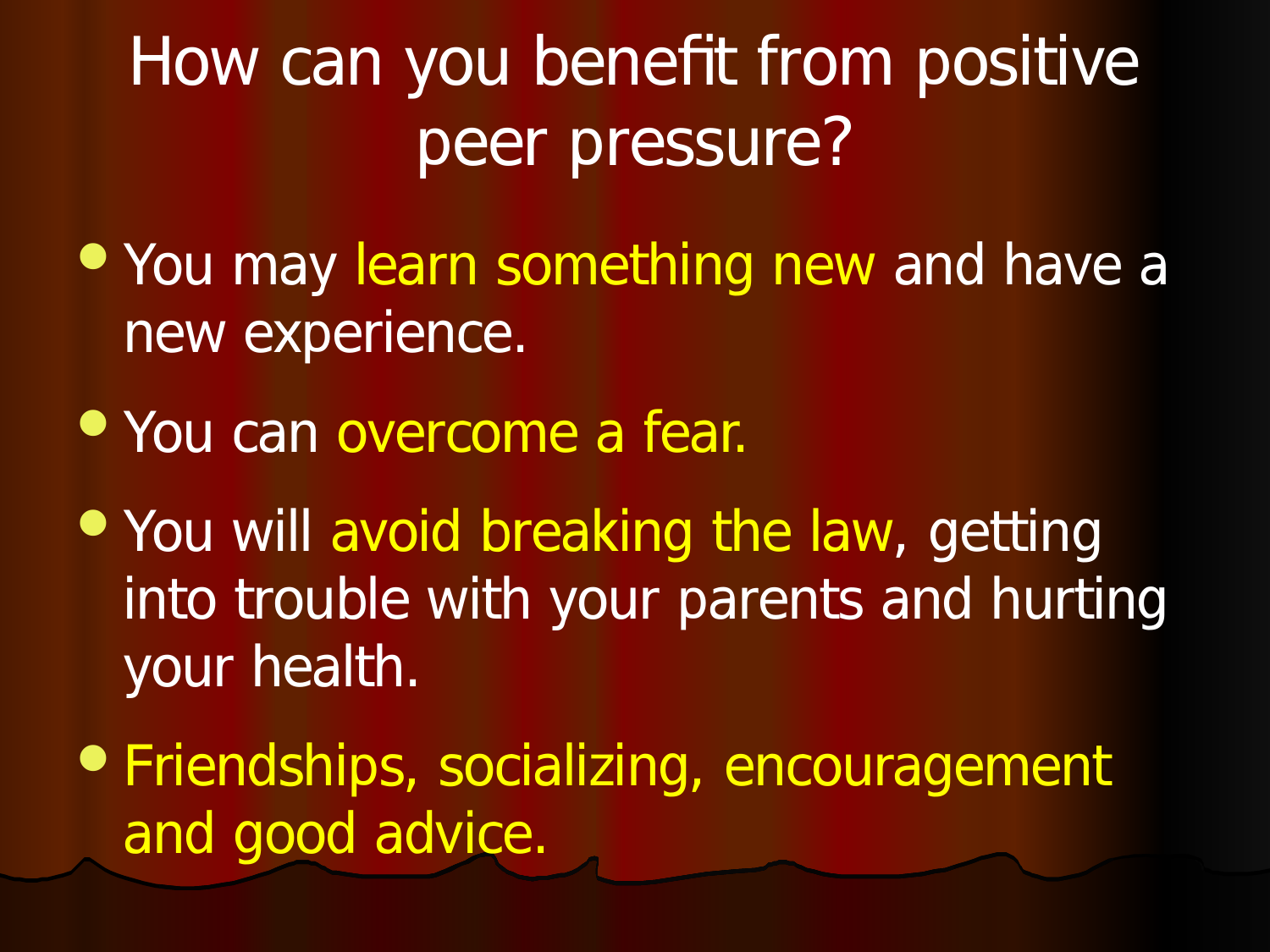

# How can you benefit from positive peer pressure?
You may learn something new and have a new experience.
You can overcome a fear.
You will avoid breaking the law, getting into trouble with your parents and hurting your health.
Friendships, socializing, encouragement and good advice.